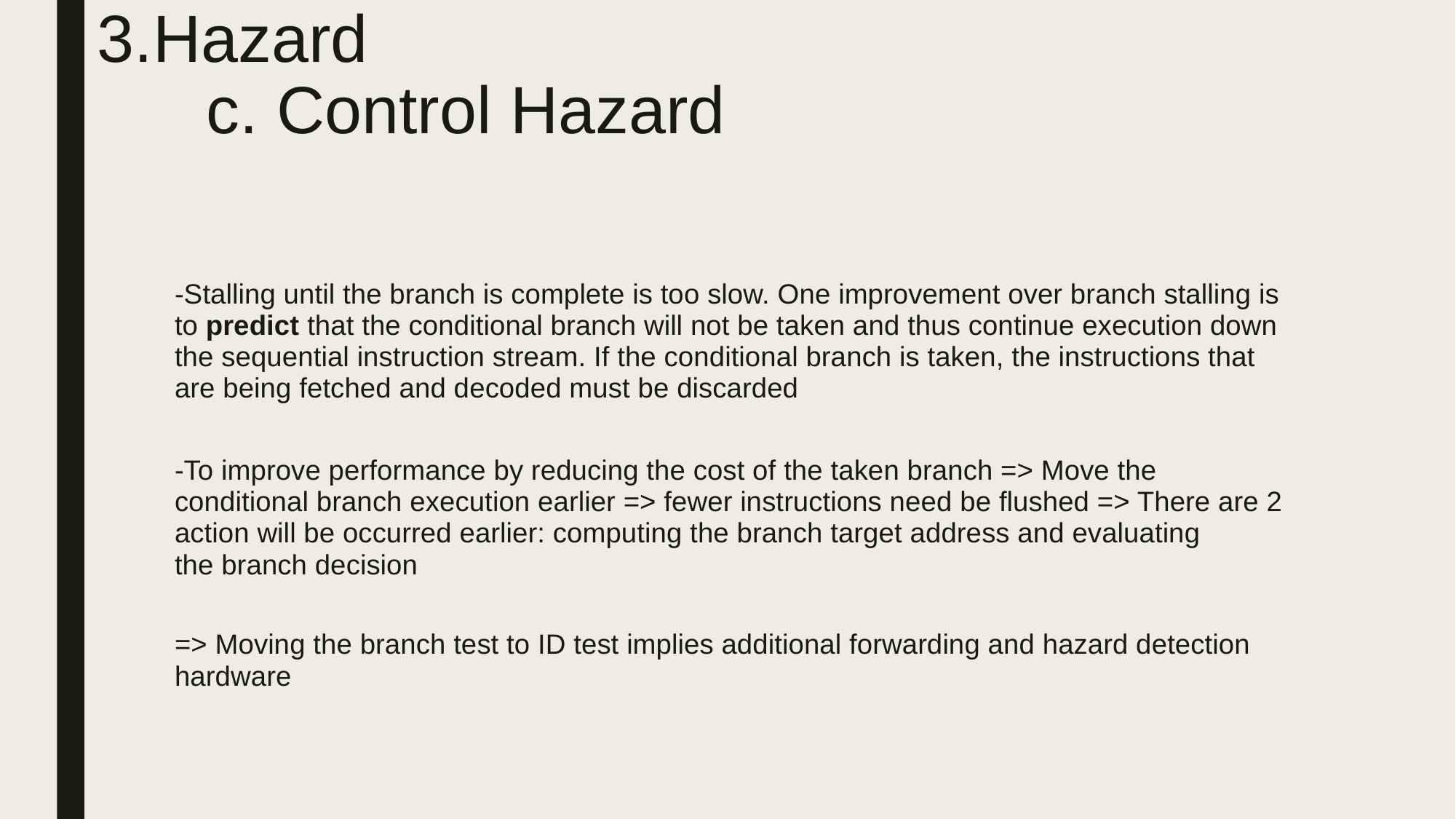

# 3.Hazard c. Control Hazard
-Stalling until the branch is complete is too slow. One improvement over branch stalling is to predict that the conditional branch will not be taken and thus continue execution down the sequential instruction stream. If the conditional branch is taken, the instructions that are being fetched and decoded must be discarded
-To improve performance by reducing the cost of the taken branch => Move the conditional branch execution earlier => fewer instructions need be flushed => There are 2 action will be occurred earlier: computing the branch target address and evaluating
the branch decision
=> Moving the branch test to ID test implies additional forwarding and hazard detection hardware